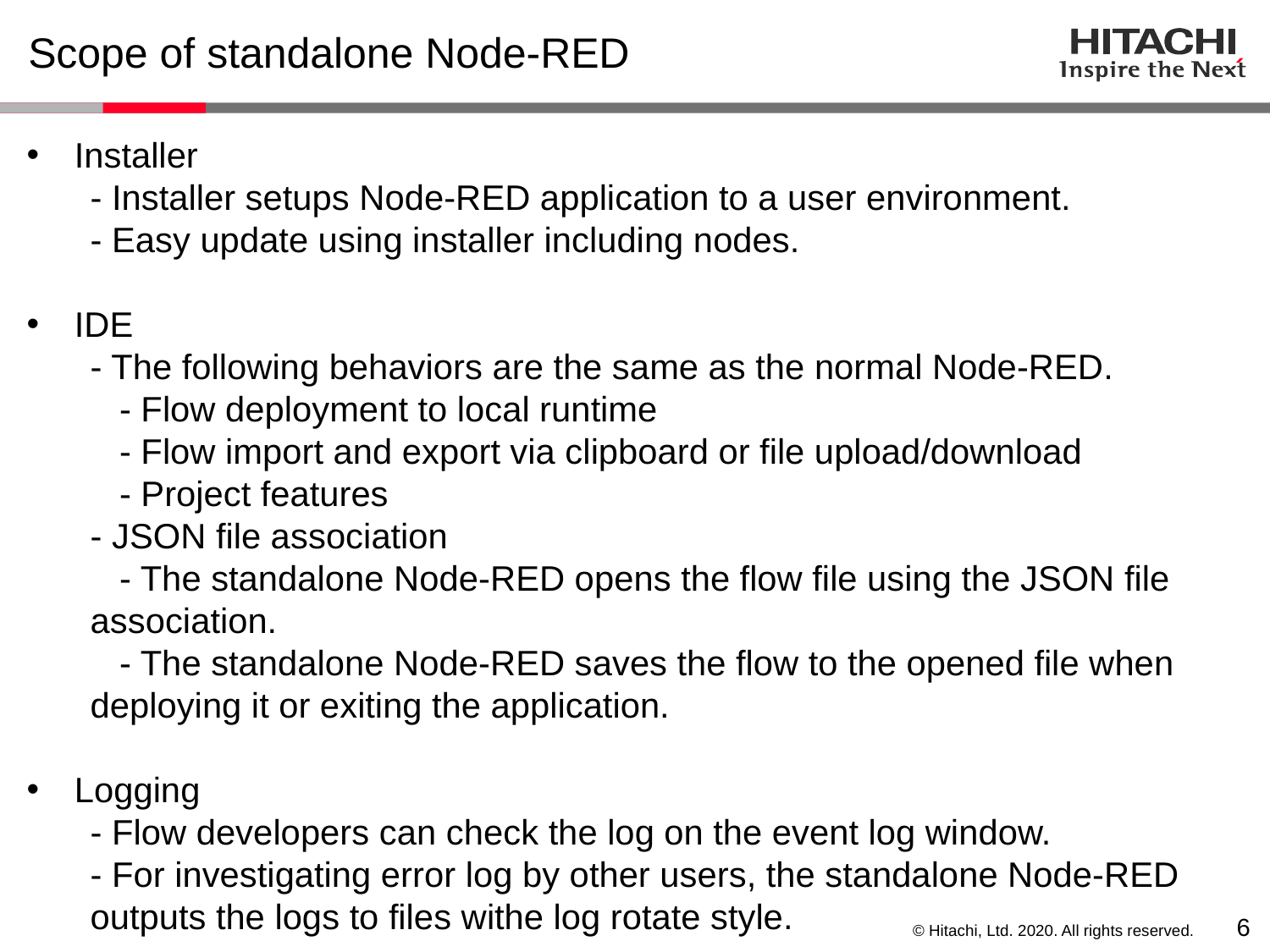

# Scope of standalone Node-RED
Installer
- Installer setups Node-RED application to a user environment.
- Easy update using installer including nodes.

IDE
- The following behaviors are the same as the normal Node-RED.
   - Flow deployment to local runtime
   - Flow import and export via clipboard or file upload/download
   - Project features
- JSON file association
   - The standalone Node-RED opens the flow file using the JSON file association.
   - The standalone Node-RED saves the flow to the opened file when deploying it or exiting the application.

Logging
- Flow developers can check the log on the event log window.
- For investigating error log by other users, the standalone Node-RED outputs the logs to files withe log rotate style.
6